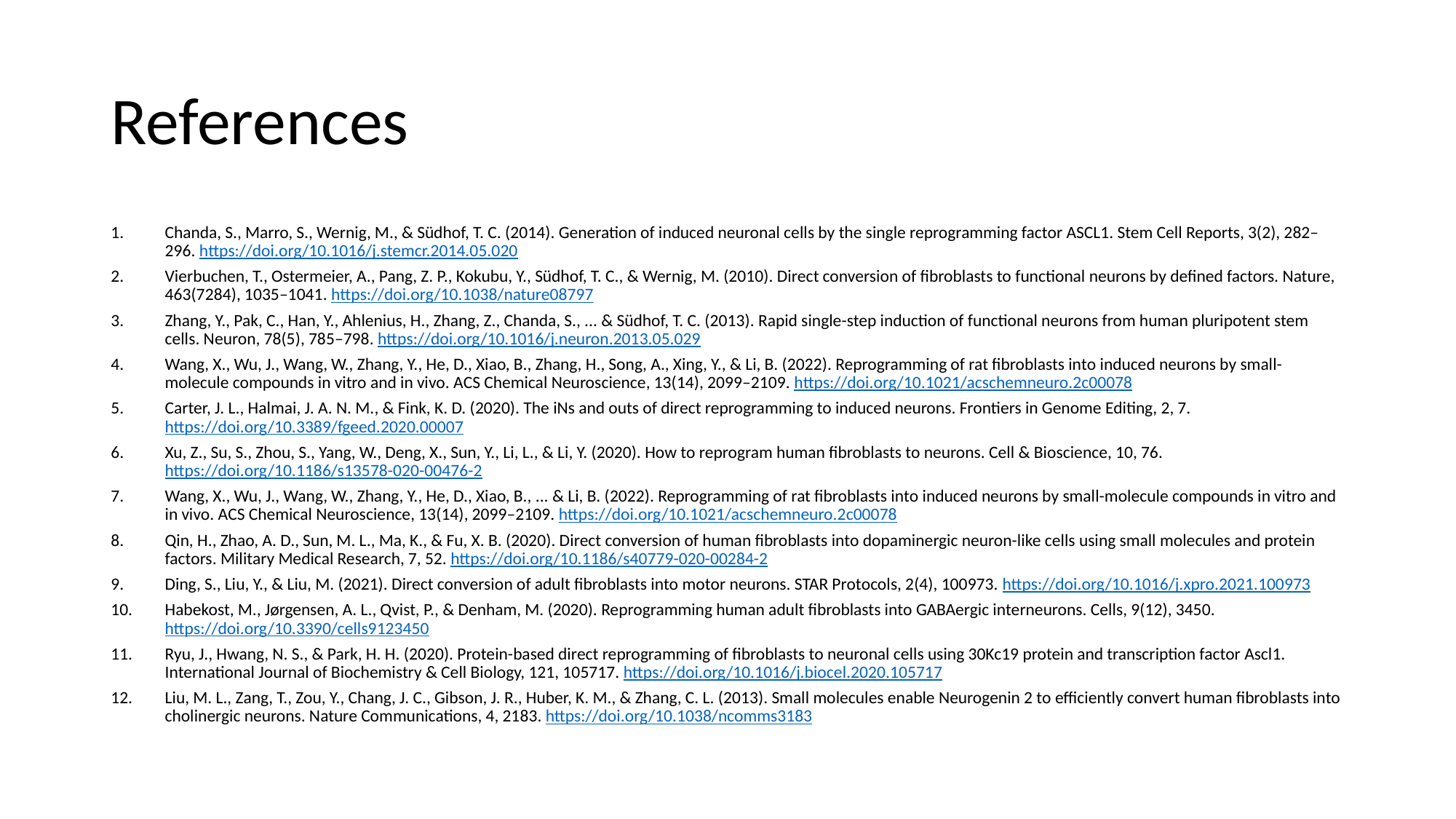

# References
Chanda, S., Marro, S., Wernig, M., & Südhof, T. C. (2014). Generation of induced neuronal cells by the single reprogramming factor ASCL1. Stem Cell Reports, 3(2), 282–296. https://doi.org/10.1016/j.stemcr.2014.05.020
Vierbuchen, T., Ostermeier, A., Pang, Z. P., Kokubu, Y., Südhof, T. C., & Wernig, M. (2010). Direct conversion of fibroblasts to functional neurons by defined factors. Nature, 463(7284), 1035–1041. https://doi.org/10.1038/nature08797
Zhang, Y., Pak, C., Han, Y., Ahlenius, H., Zhang, Z., Chanda, S., ... & Südhof, T. C. (2013). Rapid single-step induction of functional neurons from human pluripotent stem cells. Neuron, 78(5), 785–798. https://doi.org/10.1016/j.neuron.2013.05.029
Wang, X., Wu, J., Wang, W., Zhang, Y., He, D., Xiao, B., Zhang, H., Song, A., Xing, Y., & Li, B. (2022). Reprogramming of rat fibroblasts into induced neurons by small-molecule compounds in vitro and in vivo. ACS Chemical Neuroscience, 13(14), 2099–2109. https://doi.org/10.1021/acschemneuro.2c00078
Carter, J. L., Halmai, J. A. N. M., & Fink, K. D. (2020). The iNs and outs of direct reprogramming to induced neurons. Frontiers in Genome Editing, 2, 7. https://doi.org/10.3389/fgeed.2020.00007
Xu, Z., Su, S., Zhou, S., Yang, W., Deng, X., Sun, Y., Li, L., & Li, Y. (2020). How to reprogram human fibroblasts to neurons. Cell & Bioscience, 10, 76. https://doi.org/10.1186/s13578-020-00476-2
Wang, X., Wu, J., Wang, W., Zhang, Y., He, D., Xiao, B., ... & Li, B. (2022). Reprogramming of rat fibroblasts into induced neurons by small-molecule compounds in vitro and in vivo. ACS Chemical Neuroscience, 13(14), 2099–2109. https://doi.org/10.1021/acschemneuro.2c00078
Qin, H., Zhao, A. D., Sun, M. L., Ma, K., & Fu, X. B. (2020). Direct conversion of human fibroblasts into dopaminergic neuron-like cells using small molecules and protein factors. Military Medical Research, 7, 52. https://doi.org/10.1186/s40779-020-00284-2
Ding, S., Liu, Y., & Liu, M. (2021). Direct conversion of adult fibroblasts into motor neurons. STAR Protocols, 2(4), 100973. https://doi.org/10.1016/j.xpro.2021.100973
Habekost, M., Jørgensen, A. L., Qvist, P., & Denham, M. (2020). Reprogramming human adult fibroblasts into GABAergic interneurons. Cells, 9(12), 3450. https://doi.org/10.3390/cells9123450
Ryu, J., Hwang, N. S., & Park, H. H. (2020). Protein-based direct reprogramming of fibroblasts to neuronal cells using 30Kc19 protein and transcription factor Ascl1. International Journal of Biochemistry & Cell Biology, 121, 105717. https://doi.org/10.1016/j.biocel.2020.105717
Liu, M. L., Zang, T., Zou, Y., Chang, J. C., Gibson, J. R., Huber, K. M., & Zhang, C. L. (2013). Small molecules enable Neurogenin 2 to efficiently convert human fibroblasts into cholinergic neurons. Nature Communications, 4, 2183. https://doi.org/10.1038/ncomms3183